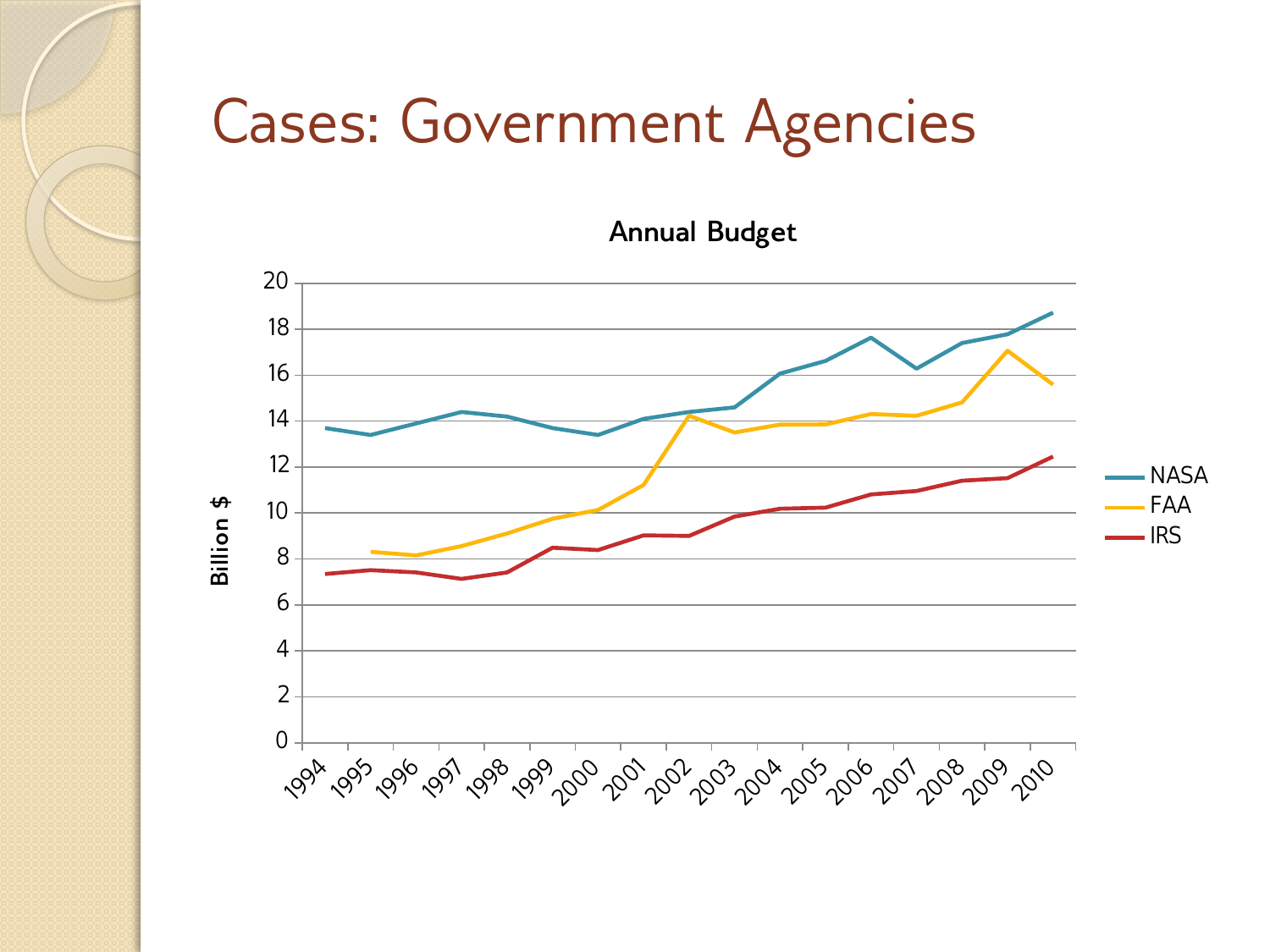

# Cases: Government Agencies

### Chart: Annual Budget

| Category | NASA | FAA | IRS |
|---|---|---|---|
| 1994 | 13.7 | None | 7.344999999999999 |
| 1995 | 13.4 | 8.314 | 7.512999999999999 |
| 1996 | 13.9 | 8.154000000000003 | 7.415 |
| 1997 | 14.4 | 8.559000000000001 | 7.131 |
| 1998 | 14.2 | 9.11 | 7.412 |
| 1999 | 13.7 | 9.751000000000001 | 8.489 |
| 2000 | 13.4 | 10.130999999999998 | 8.386000000000003 |
| 2001 | 14.1 | 11.222 | 9.027000000000001 |
| 2002 | 14.4 | 14.237999999999998 | 9.003 |
| 2003 | 14.6 | 13.506 | 9.845 |
| 2004 | 16.070399999999996 | 13.851000000000003 | 10.185 |
| 2005 | 16.623 | 13.858000000000002 | 10.236 |
| 2006 | 17.634000000000004 | 14.311 | 10.810816000000003 |
| 2007 | 16.284999999999997 | 14.231391999999998 | 10.959560000000002 |
| 2008 | 17.4019 | 14.816736000000004 | 11.408997000000001 |
| 2009 | 17.782399999999992 | 17.066062 | 11.52 |
| 2010 | 18.724299999999996 | 15.591214999999998 | 12.459410000000002 |